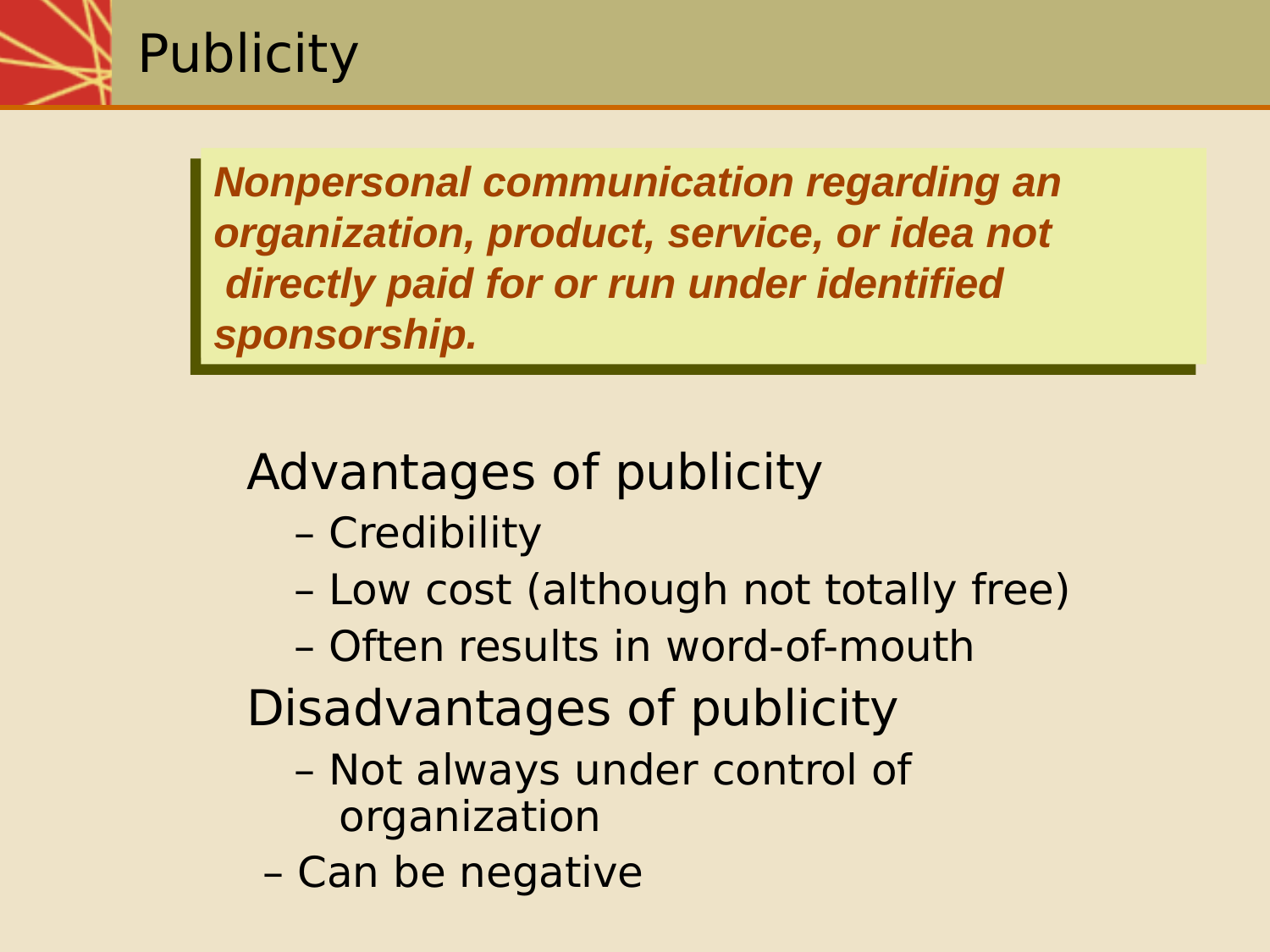

# Publicity

Nonpersonal communication regarding an
organization, product, service, or idea not  directly paid for or run under identified  sponsorship.
Advantages of publicity
– Credibility
– Low cost (although not totally free)
– Often results in word-of-mouth
Disadvantages of publicity
– Not always under control of  organization
– Can be negative